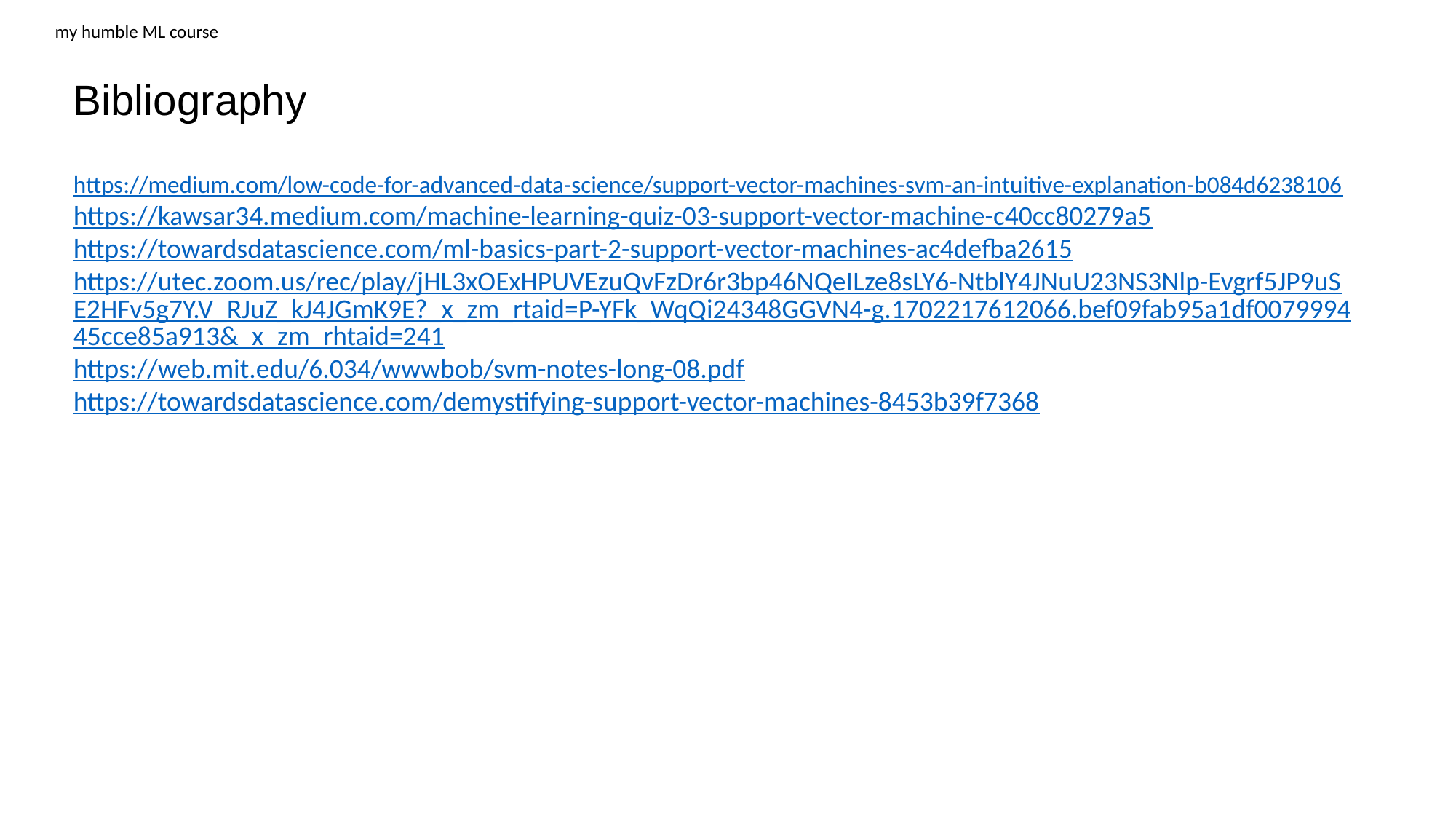

my humble ML course
Bibliography
https://medium.com/low-code-for-advanced-data-science/support-vector-machines-svm-an-intuitive-explanation-b084d6238106
https://kawsar34.medium.com/machine-learning-quiz-03-support-vector-machine-c40cc80279a5
https://towardsdatascience.com/ml-basics-part-2-support-vector-machines-ac4defba2615
https://utec.zoom.us/rec/play/jHL3xOExHPUVEzuQvFzDr6r3bp46NQeILze8sLY6-NtblY4JNuU23NS3Nlp-Evgrf5JP9uSE2HFv5g7Y.V_RJuZ_kJ4JGmK9E?_x_zm_rtaid=P-YFk_WqQi24348GGVN4-g.1702217612066.bef09fab95a1df007999445cce85a913&_x_zm_rhtaid=241
https://web.mit.edu/6.034/wwwbob/svm-notes-long-08.pdf
https://towardsdatascience.com/demystifying-support-vector-machines-8453b39f7368